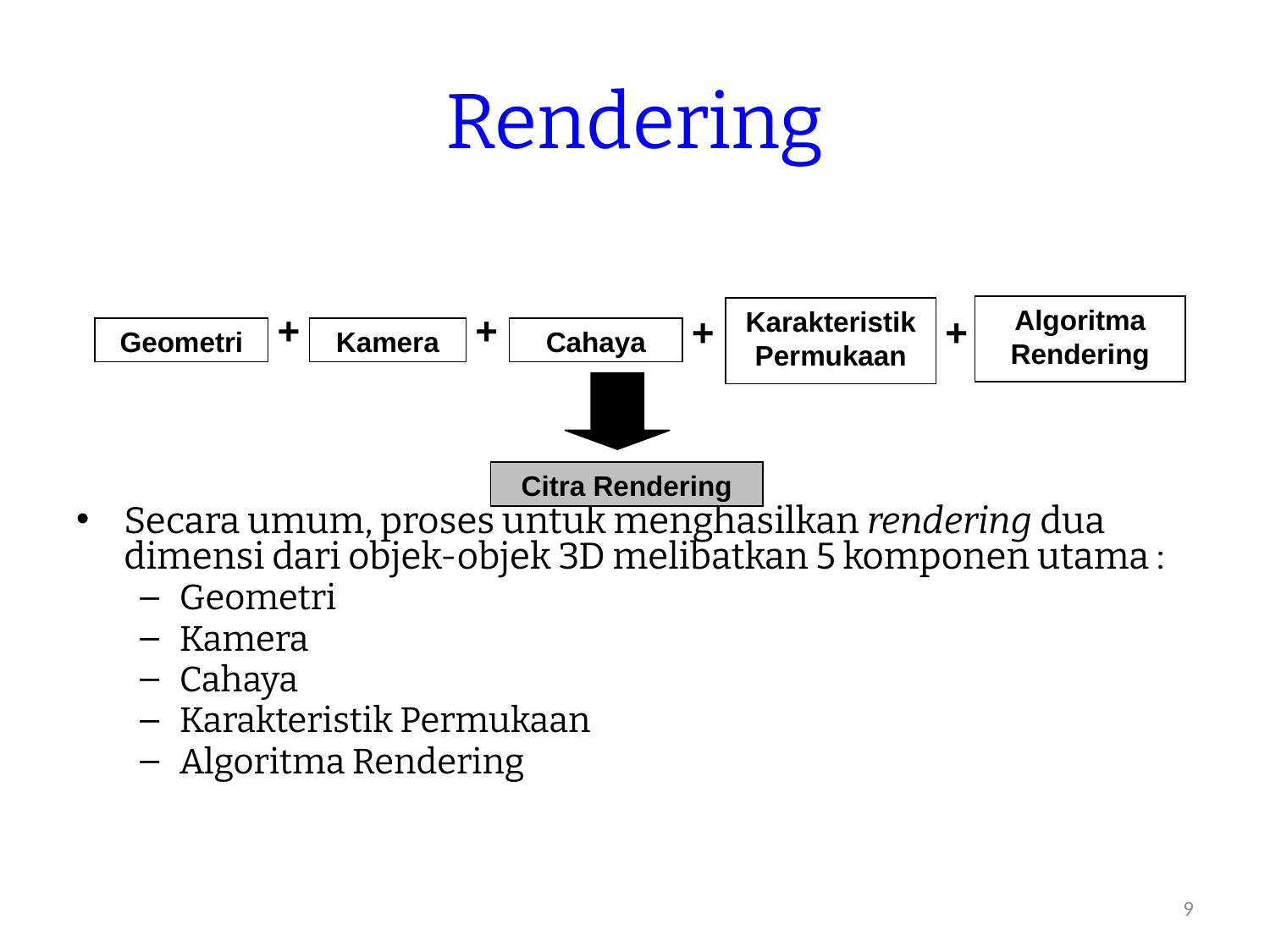

# Rendering

Secara umum, proses untuk menghasilkan rendering dua dimensi dari objek-objek 3D melibatkan 5 komponen utama :
Geometri
Kamera
Cahaya
Karakteristik Permukaan
Algoritma Rendering

Algoritma
Rendering
Karakteristik Permukaan
+
+
+
+
Geometri
Kamera
Cahaya

Citra Rendering
9